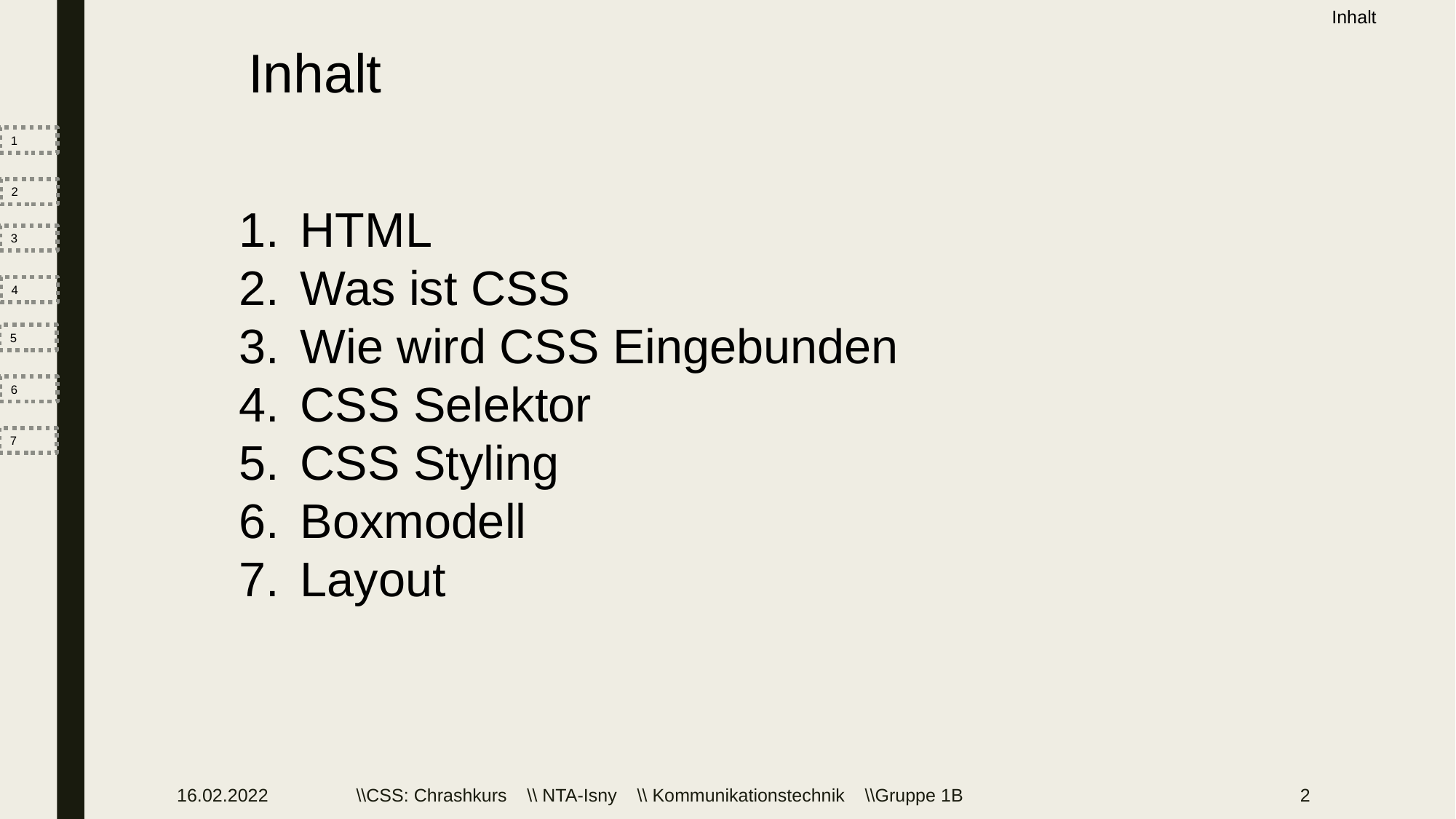

Inhalt
Inhalt
1
2
HTML
Was ist CSS
Wie wird CSS Eingebunden
CSS Selektor
CSS Styling
Boxmodell
Layout
3
4
5
6
7
16.02.2022
\\CSS: Chrashkurs    \\ NTA-Isny    \\ Kommunikationstechnik    \\Gruppe 1B
2